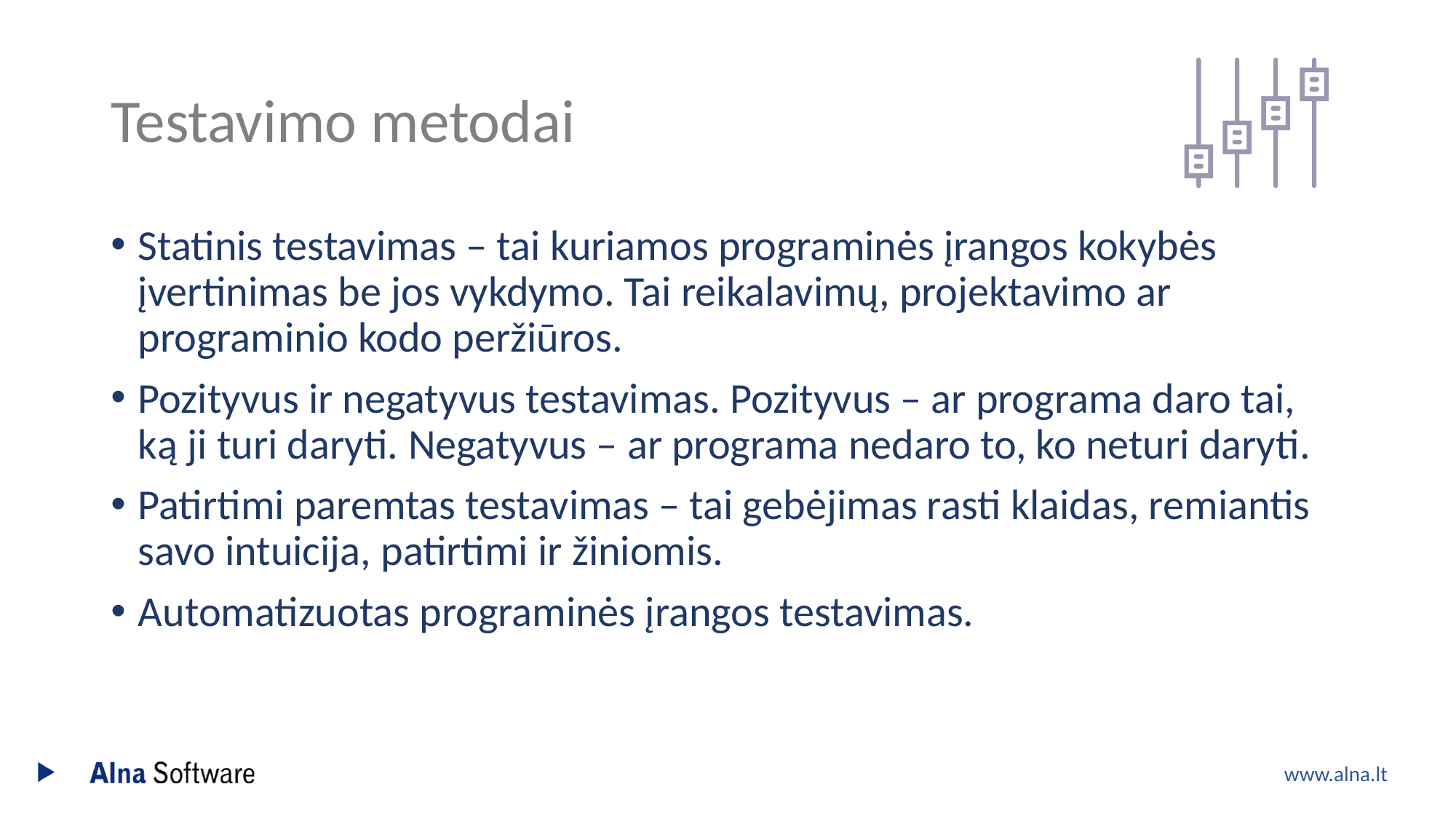

# Testavimo metodai
Statinis testavimas – tai kuriamos programinės įrangos kokybės įvertinimas be jos vykdymo. Tai reikalavimų, projektavimo ar programinio kodo peržiūros.
Pozityvus ir negatyvus testavimas. Pozityvus – ar programa daro tai, ką ji turi daryti. Negatyvus – ar programa nedaro to, ko neturi daryti.
Patirtimi paremtas testavimas – tai gebėjimas rasti klaidas, remiantis savo intuicija, patirtimi ir žiniomis.
Automatizuotas programinės įrangos testavimas.